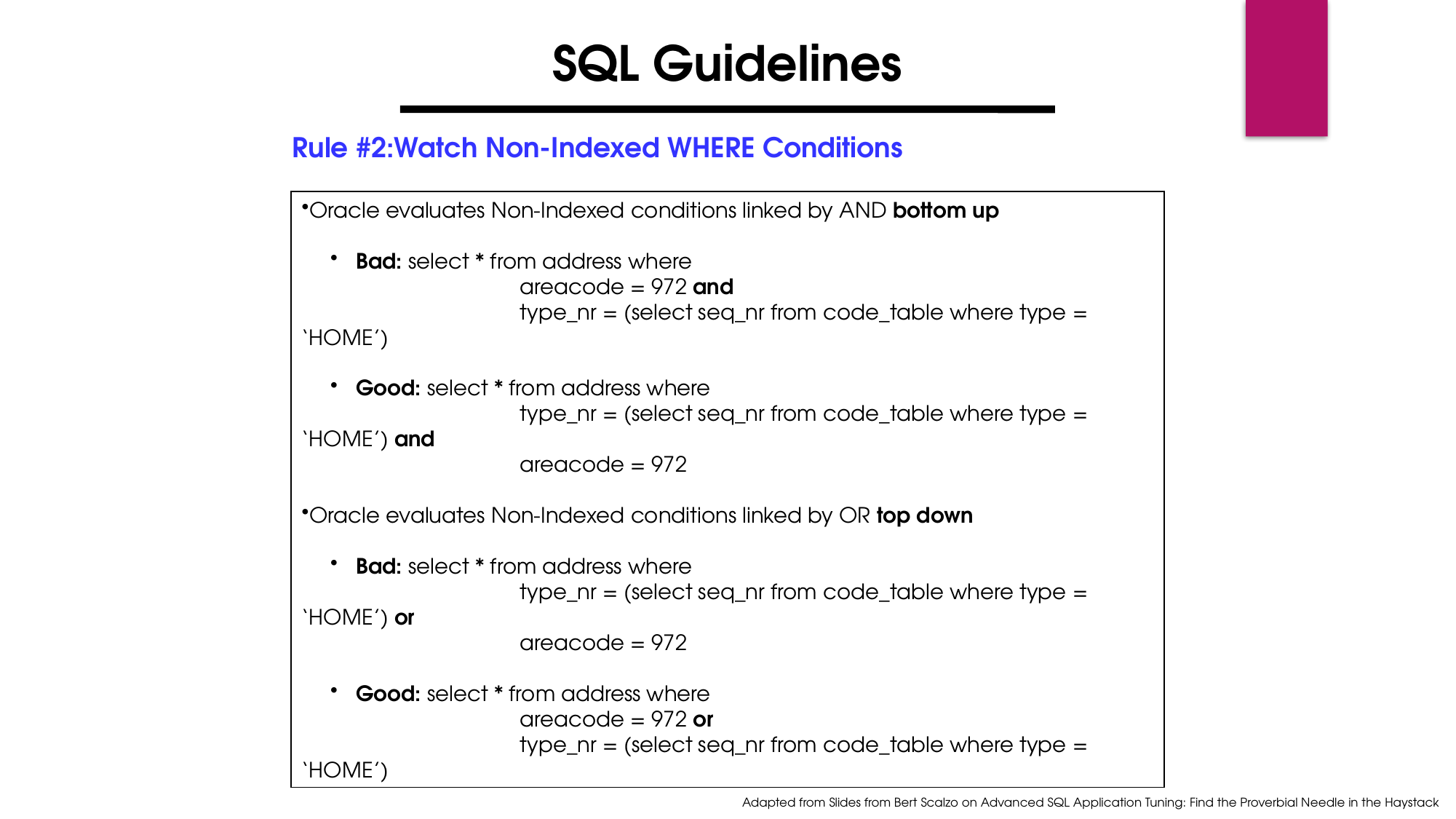

SQL Guidelines

Rule #2:Watch Non-Indexed WHERE Conditions
Oracle evaluates Non-Indexed conditions linked by AND bottom up

Bad: select * from address where
		areacode = 972 and
		type_nr = (select seq_nr from code_table where type = ‘HOME’)

Good: select * from address where
		type_nr = (select seq_nr from code_table where type = ‘HOME’) and
		areacode = 972

Oracle evaluates Non-Indexed conditions linked by OR top down

Bad: select * from address where
		type_nr = (select seq_nr from code_table where type = ‘HOME’) or
		areacode = 972

Good: select * from address where
		areacode = 972 or
		type_nr = (select seq_nr from code_table where type = ‘HOME’)
Adapted from Slides from Bert Scalzo on Advanced SQL Application Tuning: Find the Proverbial Needle in the Haystack